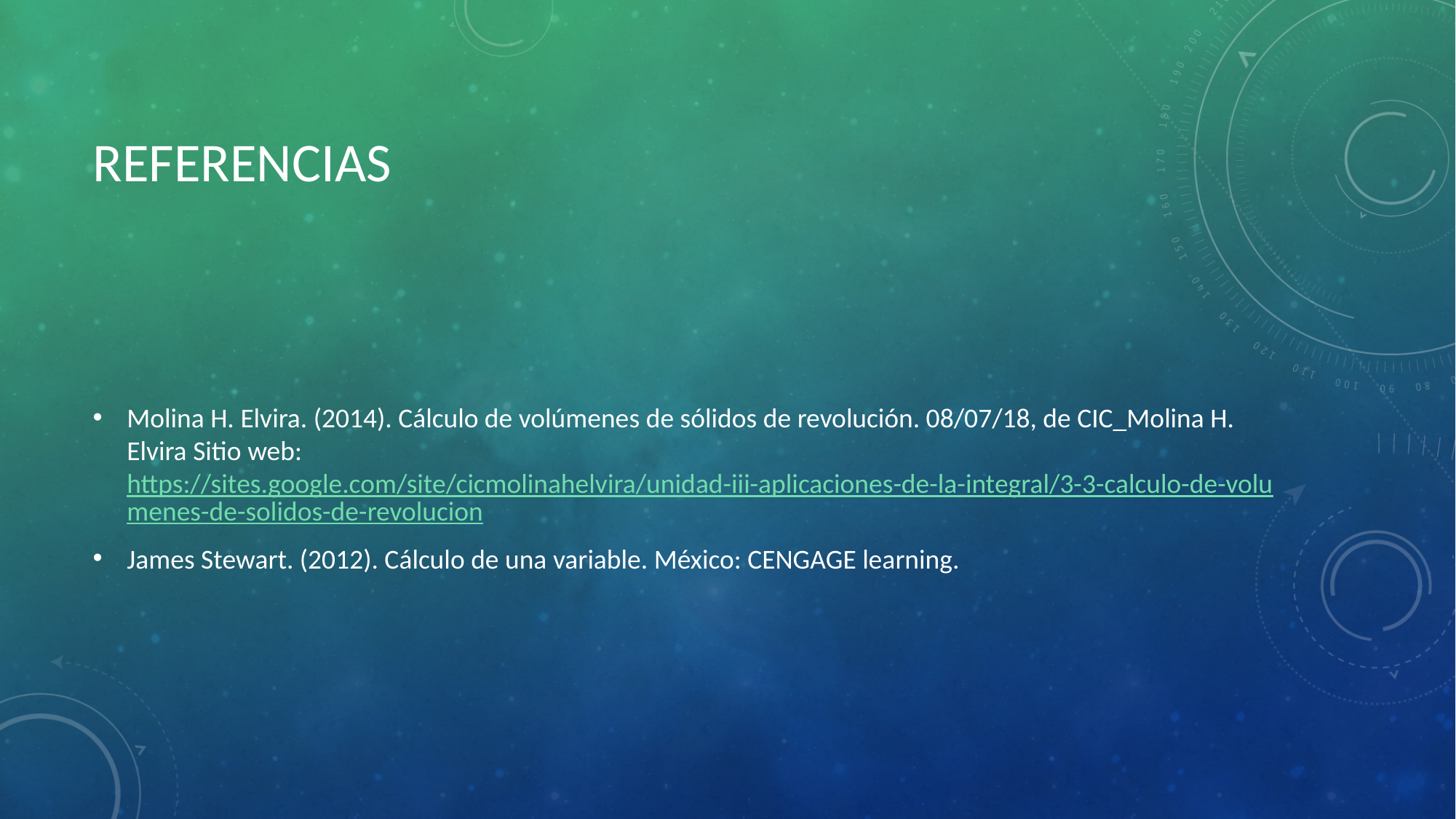

# Referencias
Molina H. Elvira. (2014). Cálculo de volúmenes de sólidos de revolución. 08/07/18, de CIC_Molina H. Elvira Sitio web: https://sites.google.com/site/cicmolinahelvira/unidad-iii-aplicaciones-de-la-integral/3-3-calculo-de-volumenes-de-solidos-de-revolucion
James Stewart. (2012). Cálculo de una variable. México: CENGAGE learning.